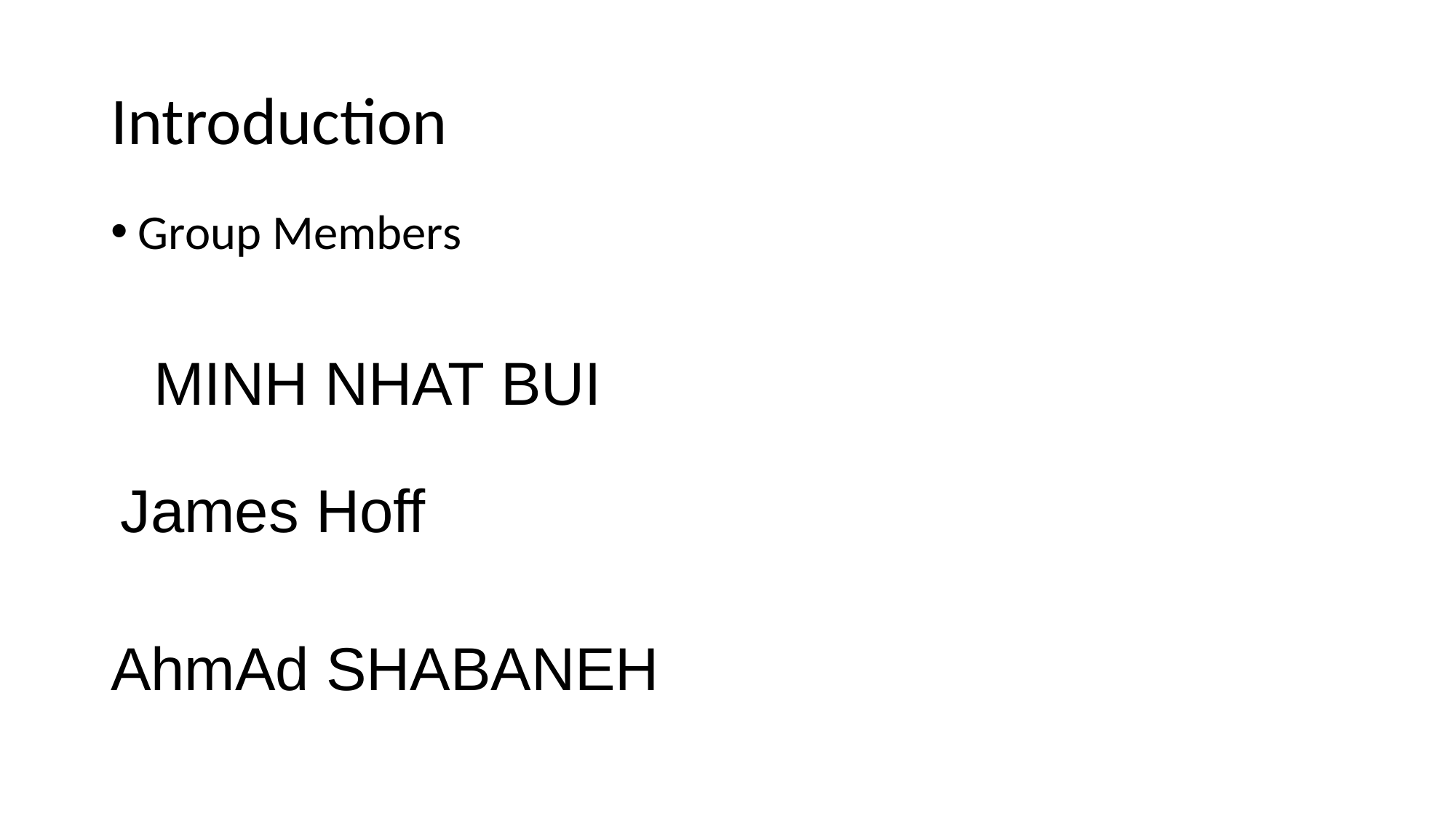

# Introduction
Group Members

MINH NHAT BUI
James Hoff

AhmAd SHABANEH